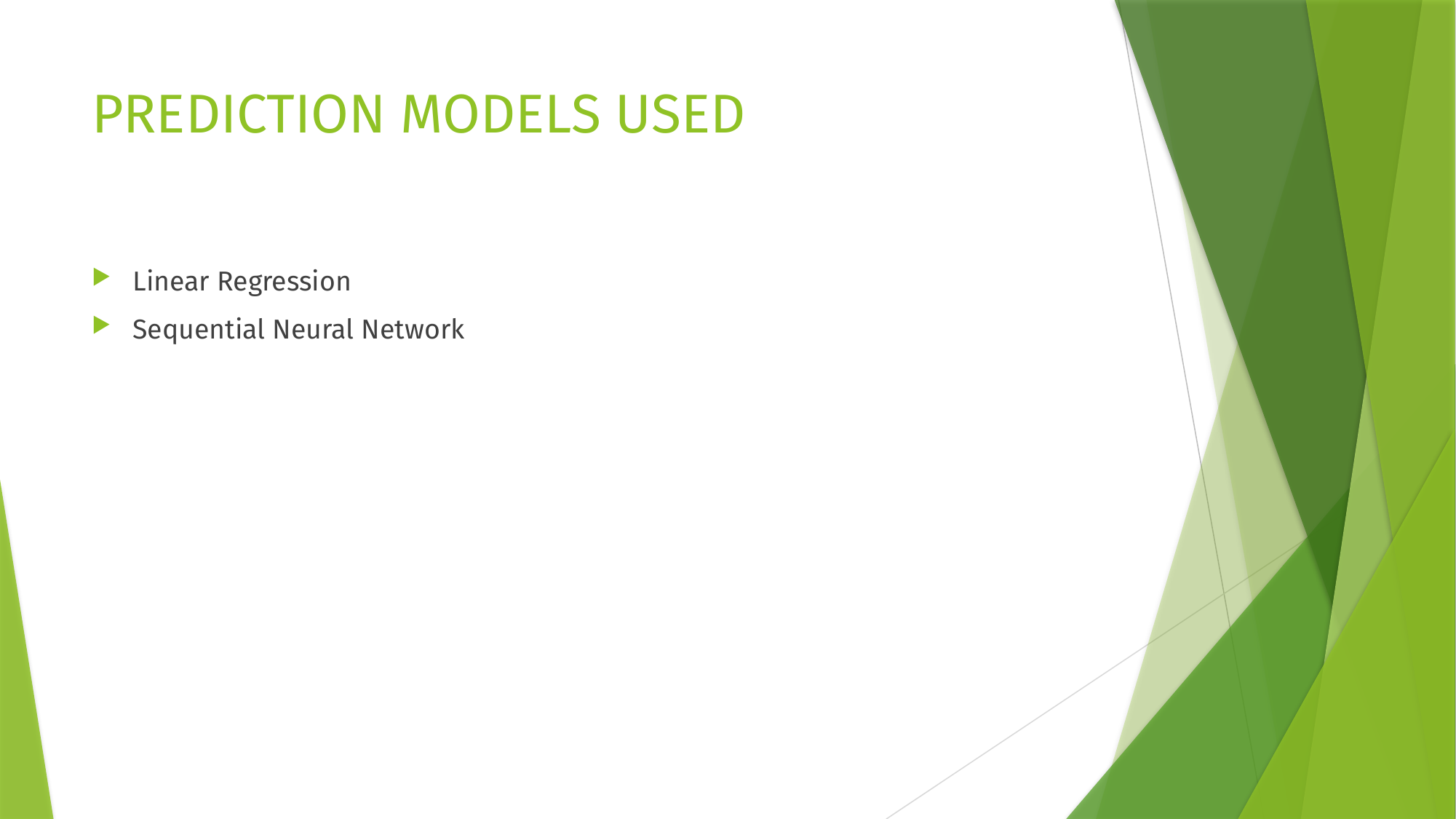

# PREDICTION MODELS USED
Linear Regression
Sequential Neural Network